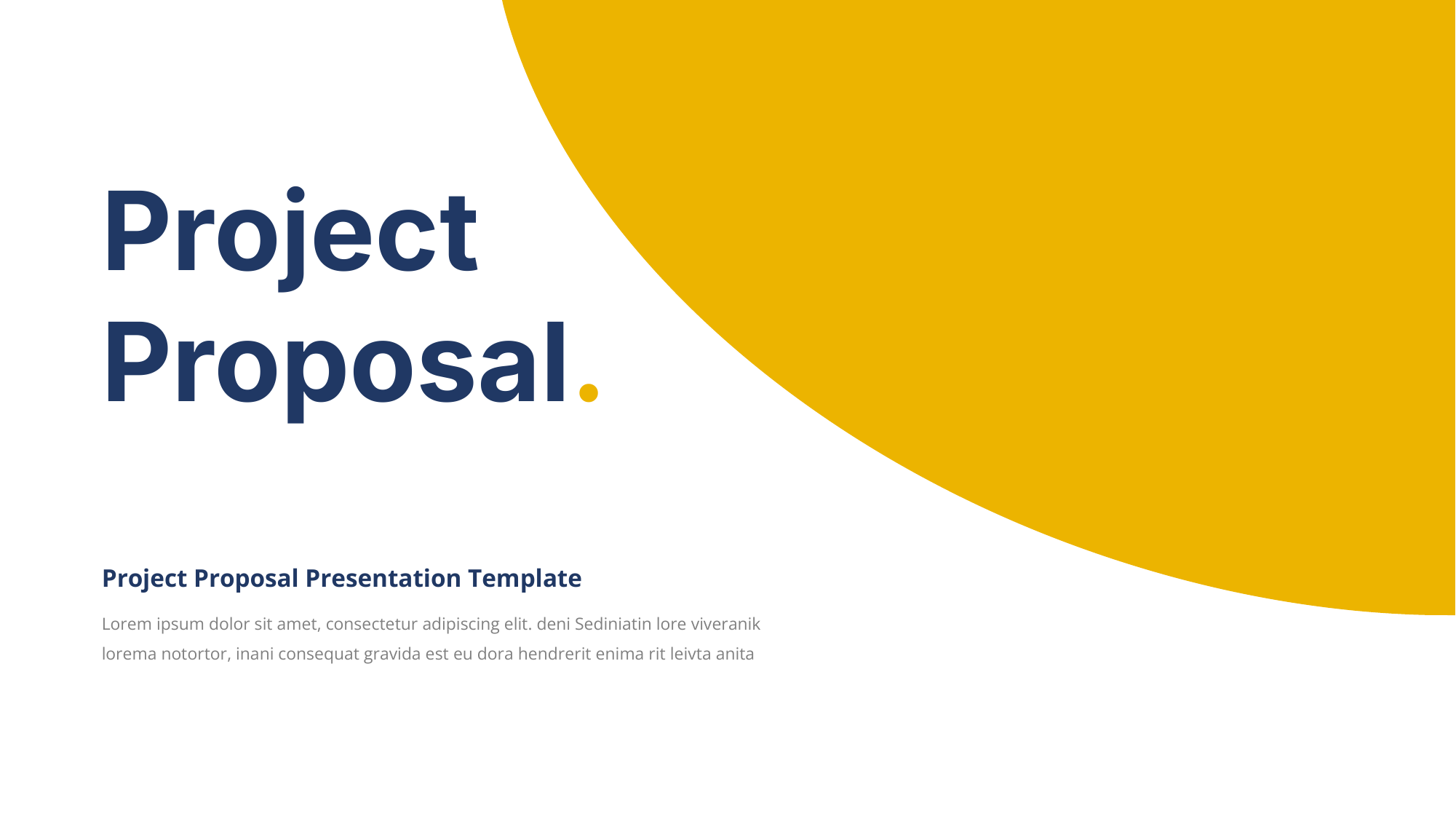

Project Proposal.
Project Proposal Presentation Template
Lorem ipsum dolor sit amet, consectetur adipiscing elit. deni Sediniatin lore viveranik lorema notortor, inani consequat gravida est eu dora hendrerit enima rit leivta anita